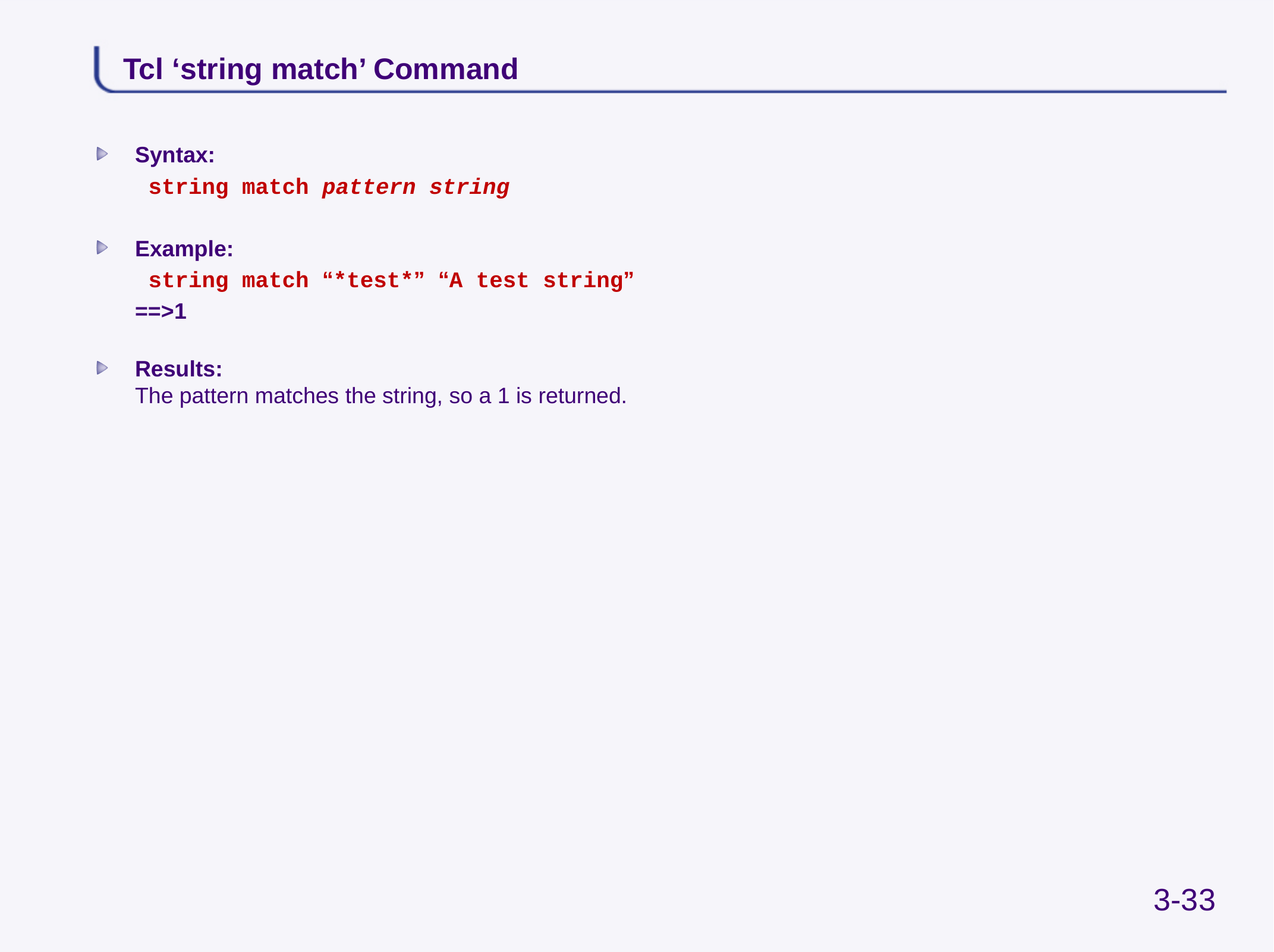

# Tcl ‘string match’ Command
Syntax:
	 string match pattern string

Example:
	 string match “*test*” “A test string”
	==>1
Results:
The pattern matches the string, so a 1 is returned.

3-33